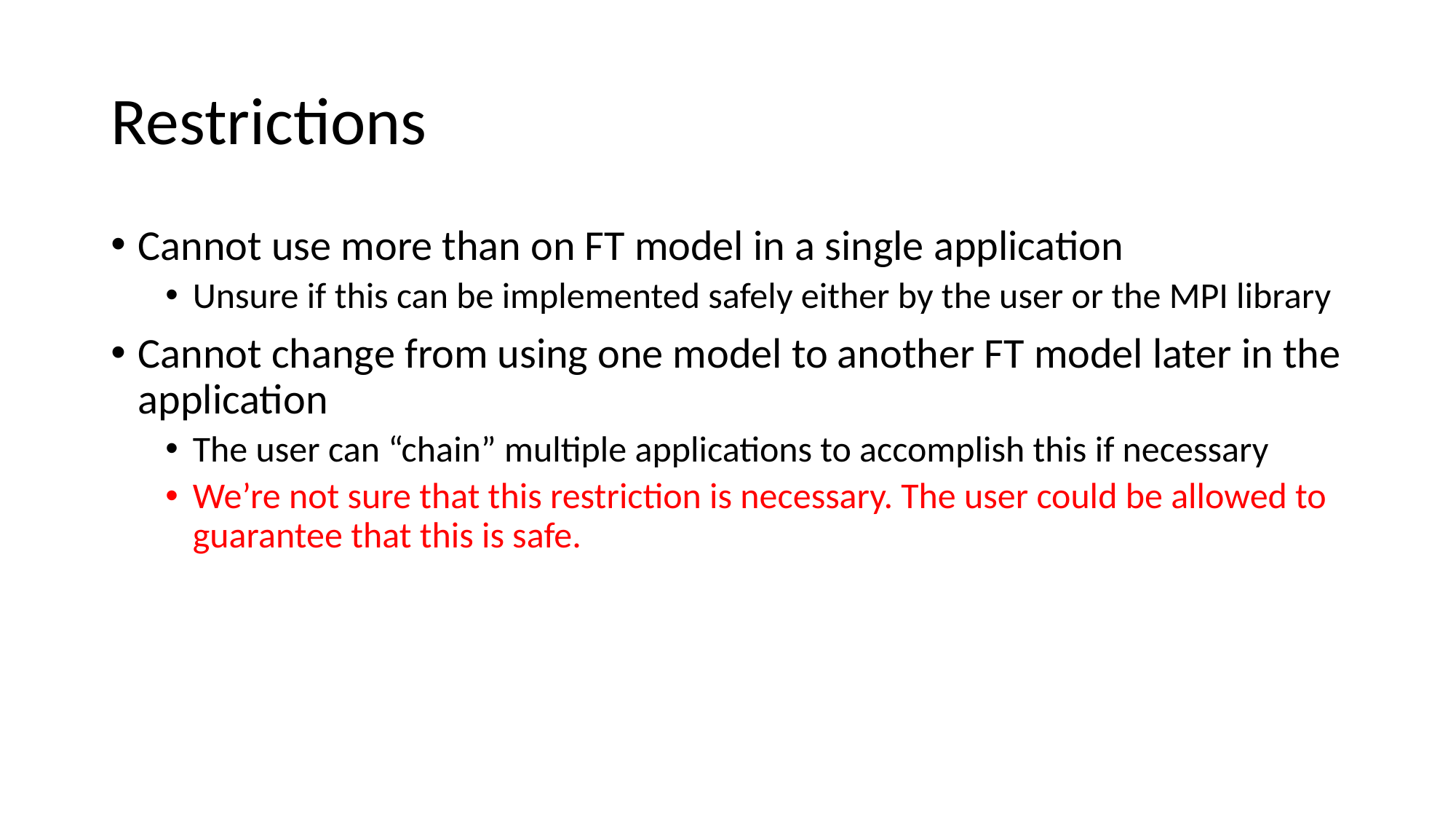

# Restrictions
Cannot use more than on FT model in a single application
Unsure if this can be implemented safely either by the user or the MPI library
Cannot change from using one model to another FT model later in the application
The user can “chain” multiple applications to accomplish this if necessary
We’re not sure that this restriction is necessary. The user could be allowed to guarantee that this is safe.